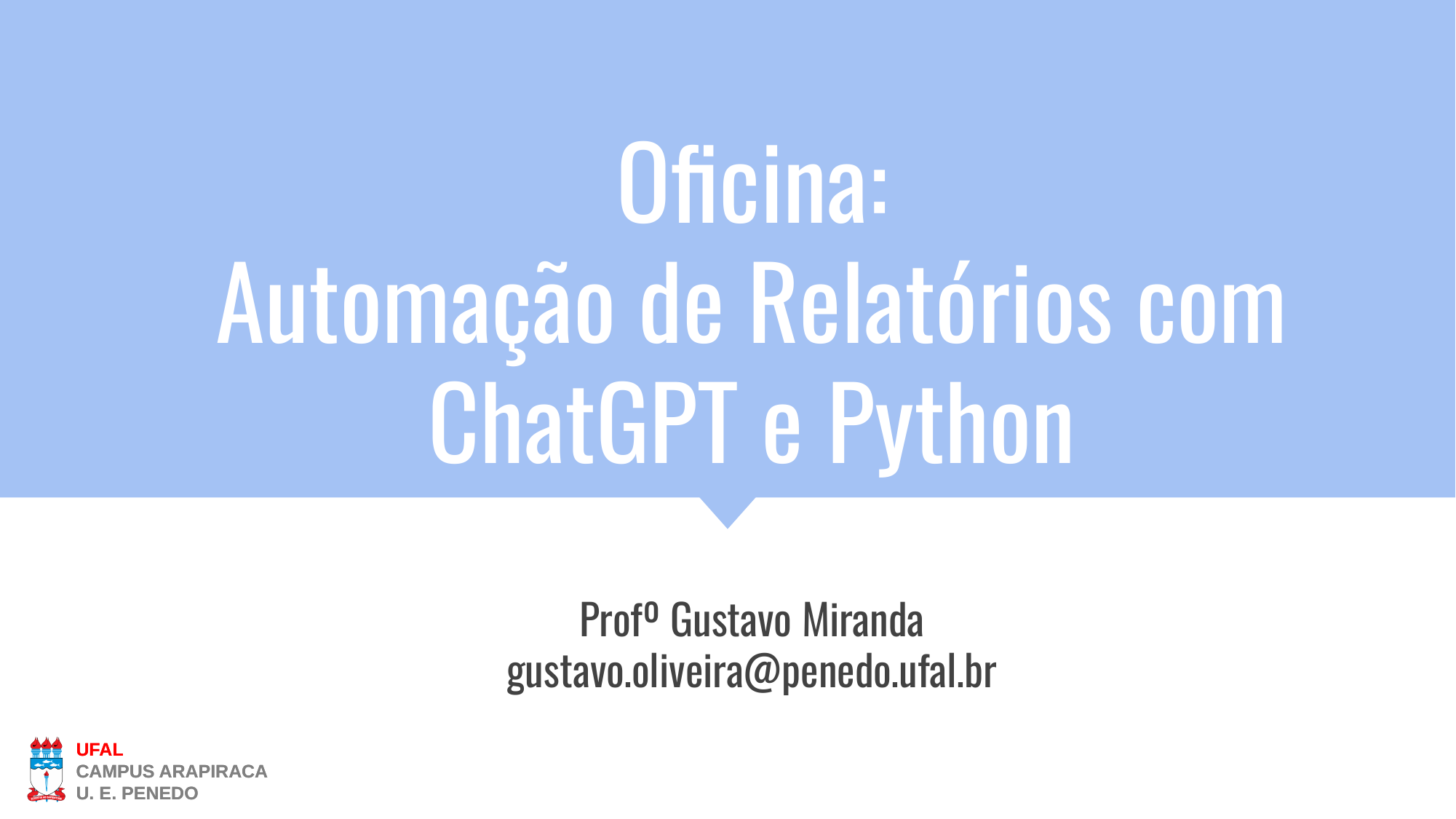

# Oficina: Automação de Relatórios com ChatGPT e Python
Profº Gustavo Miranda
gustavo.oliveira@penedo.ufal.br